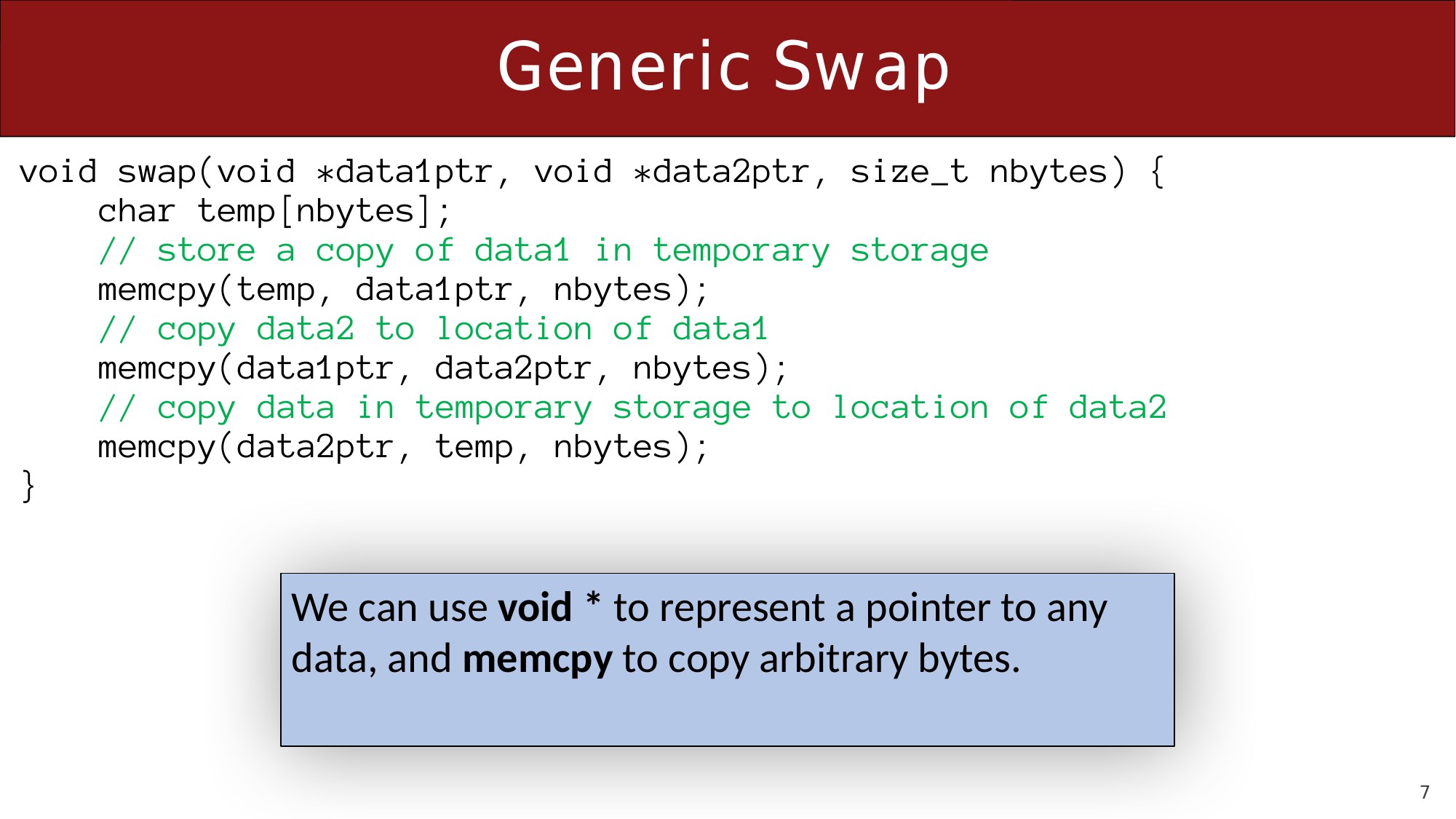

# Generic Swap
void swap(void *data1ptr, void *data2ptr, size_t nbytes) {
    char temp[nbytes];
    // store a copy of data1 in temporary storage
    memcpy(temp, data1ptr, nbytes);
    // copy data2 to location of data1
    memcpy(data1ptr, data2ptr, nbytes);
    // copy data in temporary storage to location of data2
    memcpy(data2ptr, temp, nbytes);
}
We can use void * to represent a pointer to any data, and memcpy to copy arbitrary bytes.